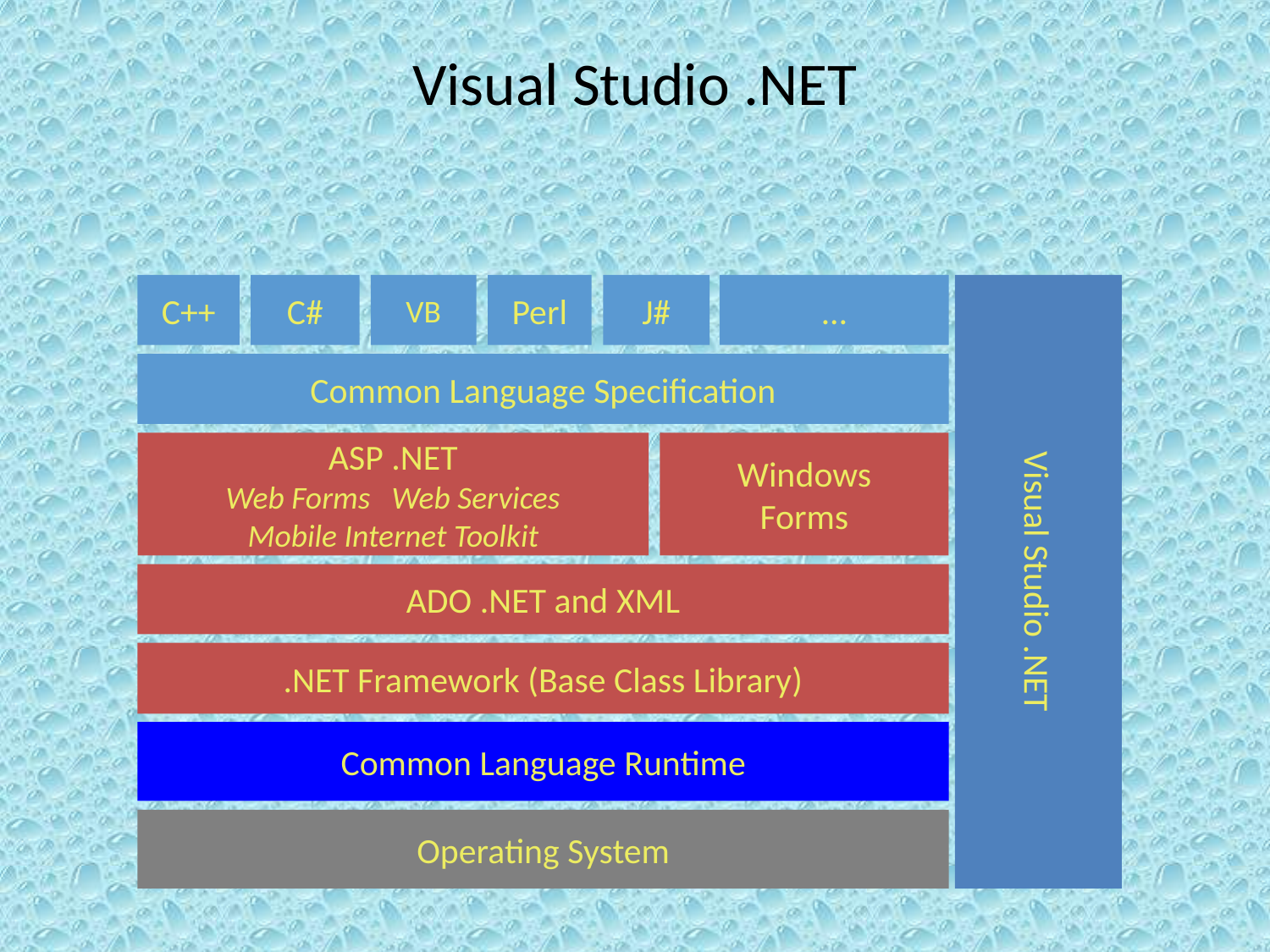

# Visual Studio .NET

C++
C#
VB
Perl
J#
…
Visual Studio .NET
Common Language Specification
ASP .NET
Web Forms   Web Services
Mobile Internet Toolkit
Windows
Forms
ADO .NET and XML
.NET Framework (Base Class Library)
Common Language Runtime
Operating System